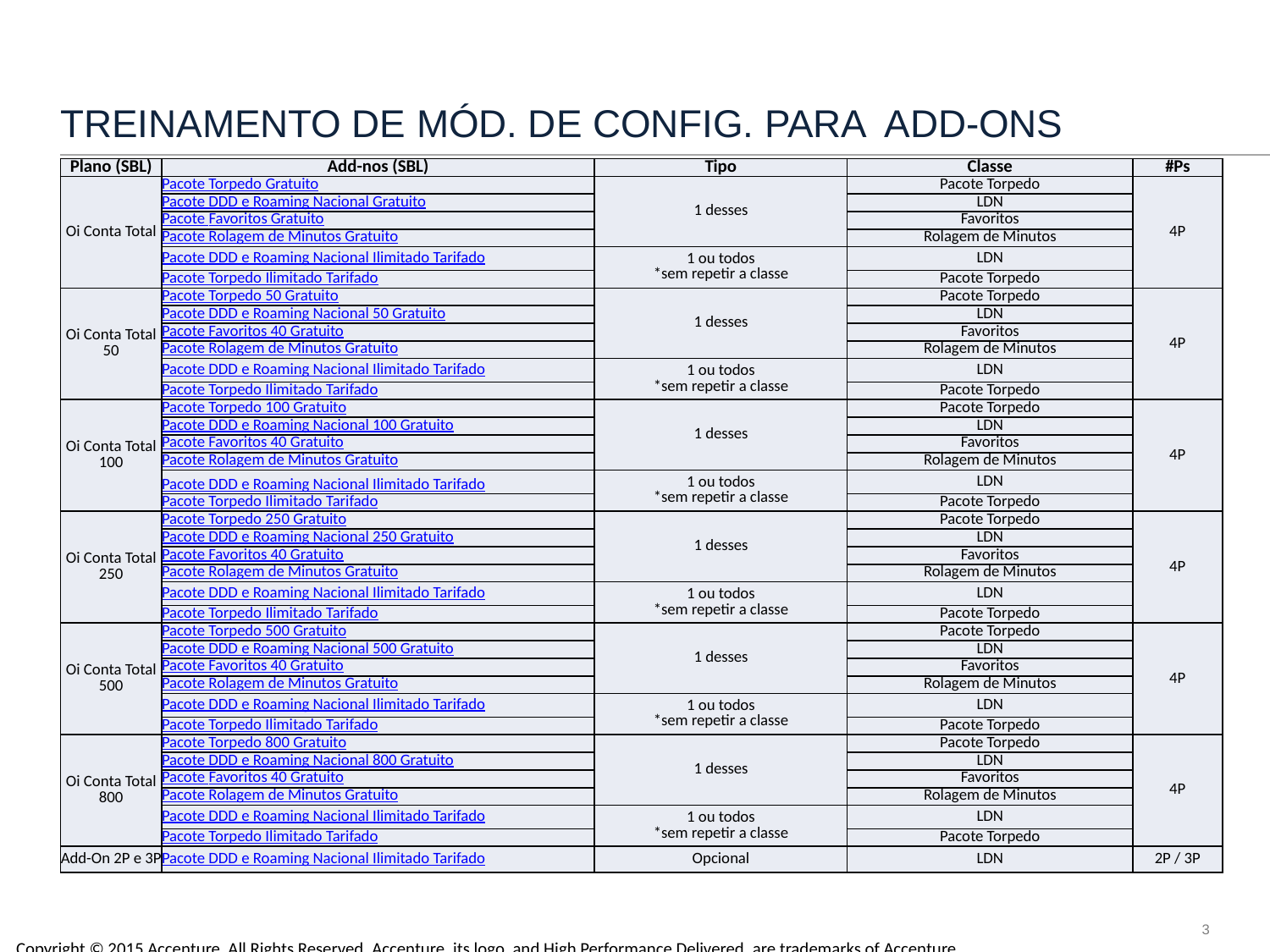

# TREINAMENTO DE MÓD. DE CONFIG. PARA  ADD-ONS
| Plano (SBL) | Add-nos (SBL) | Tipo | Classe | #Ps |
| --- | --- | --- | --- | --- |
| Oi Conta Total | Pacote Torpedo Gratuito | 1 desses | Pacote Torpedo | 4P |
|  | Pacote DDD e Roaming Nacional Gratuito |  | LDN |  |
|  | Pacote Favoritos Gratuito |  | Favoritos |  |
|  | Pacote Rolagem de Minutos Gratuito |  | Rolagem de Minutos |  |
|  | Pacote DDD e Roaming Nacional Ilimitado Tarifado | 1 ou todos \*sem repetir a classe | LDN |  |
|  | Pacote Torpedo Ilimitado Tarifado |  | Pacote Torpedo |  |
| Oi Conta Total 50 | Pacote Torpedo 50 Gratuito | 1 desses | Pacote Torpedo | 4P |
|  | Pacote DDD e Roaming Nacional 50 Gratuito |  | LDN |  |
|  | Pacote Favoritos 40 Gratuito |  | Favoritos |  |
|  | Pacote Rolagem de Minutos Gratuito |  | Rolagem de Minutos |  |
|  | Pacote DDD e Roaming Nacional Ilimitado Tarifado | 1 ou todos \*sem repetir a classe | LDN |  |
|  | Pacote Torpedo Ilimitado Tarifado |  | Pacote Torpedo |  |
| Oi Conta Total 100 | Pacote Torpedo 100 Gratuito | 1 desses | Pacote Torpedo | 4P |
|  | Pacote DDD e Roaming Nacional 100 Gratuito |  | LDN |  |
|  | Pacote Favoritos 40 Gratuito |  | Favoritos |  |
|  | Pacote Rolagem de Minutos Gratuito |  | Rolagem de Minutos |  |
|  | Pacote DDD e Roaming Nacional Ilimitado Tarifado | 1 ou todos \*sem repetir a classe | LDN |  |
|  | Pacote Torpedo Ilimitado Tarifado |  | Pacote Torpedo |  |
| Oi Conta Total 250 | Pacote Torpedo 250 Gratuito | 1 desses | Pacote Torpedo | 4P |
|  | Pacote DDD e Roaming Nacional 250 Gratuito |  | LDN |  |
|  | Pacote Favoritos 40 Gratuito |  | Favoritos |  |
|  | Pacote Rolagem de Minutos Gratuito |  | Rolagem de Minutos |  |
|  | Pacote DDD e Roaming Nacional Ilimitado Tarifado | 1 ou todos \*sem repetir a classe | LDN |  |
|  | Pacote Torpedo Ilimitado Tarifado |  | Pacote Torpedo |  |
| Oi Conta Total 500 | Pacote Torpedo 500 Gratuito | 1 desses | Pacote Torpedo | 4P |
|  | Pacote DDD e Roaming Nacional 500 Gratuito |  | LDN |  |
|  | Pacote Favoritos 40 Gratuito |  | Favoritos |  |
|  | Pacote Rolagem de Minutos Gratuito |  | Rolagem de Minutos |  |
|  | Pacote DDD e Roaming Nacional Ilimitado Tarifado | 1 ou todos \*sem repetir a classe | LDN |  |
|  | Pacote Torpedo Ilimitado Tarifado |  | Pacote Torpedo |  |
| Oi Conta Total 800 | Pacote Torpedo 800 Gratuito | 1 desses | Pacote Torpedo | 4P |
|  | Pacote DDD e Roaming Nacional 800 Gratuito |  | LDN |  |
|  | Pacote Favoritos 40 Gratuito |  | Favoritos |  |
|  | Pacote Rolagem de Minutos Gratuito |  | Rolagem de Minutos |  |
|  | Pacote DDD e Roaming Nacional Ilimitado Tarifado | 1 ou todos \*sem repetir a classe | LDN |  |
|  | Pacote Torpedo Ilimitado Tarifado |  | Pacote Torpedo |  |
| Add-On 2P e 3P | Pacote DDD e Roaming Nacional Ilimitado Tarifado | Opcional | LDN | 2P / 3P |